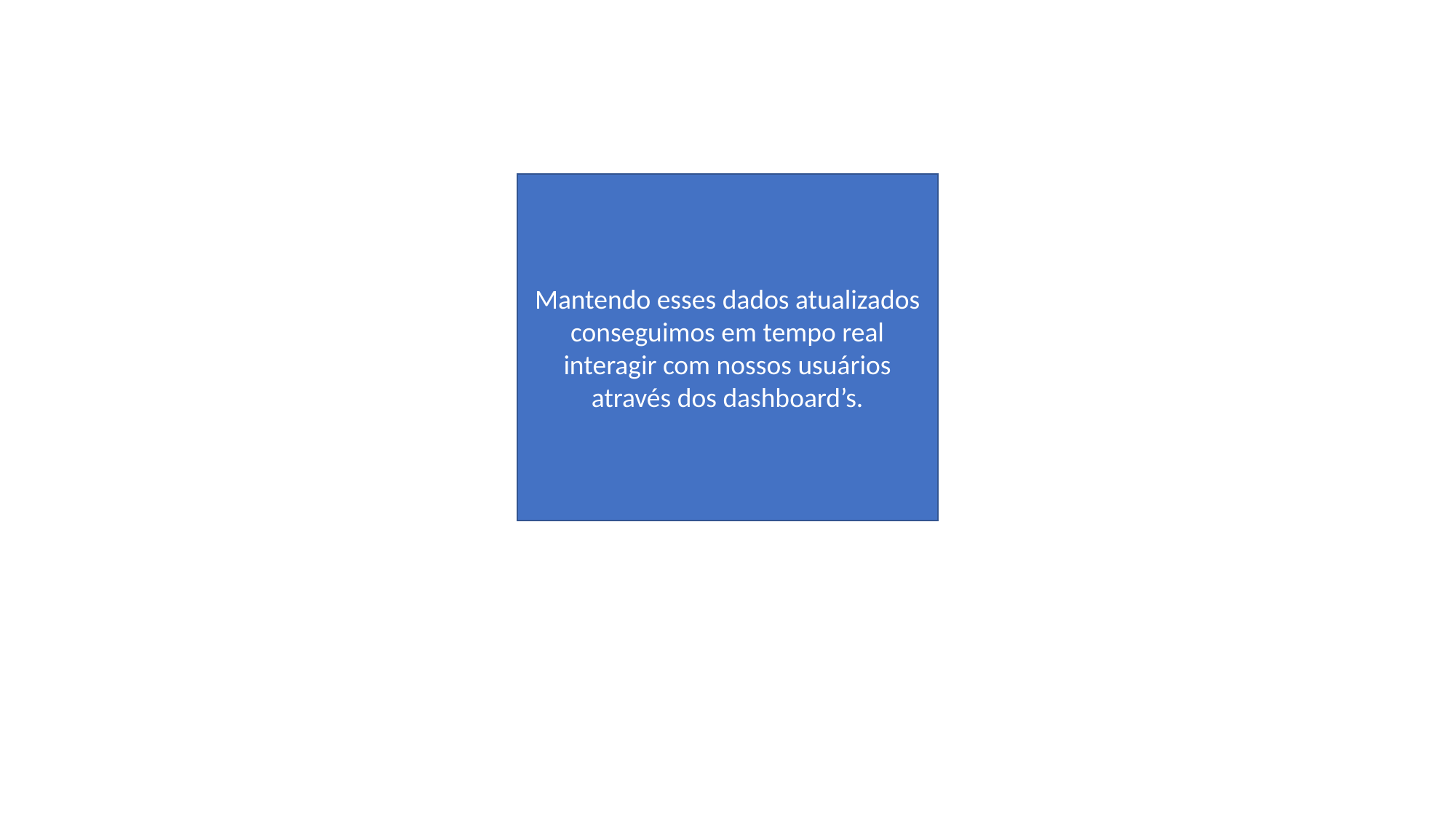

Mantendo esses dados atualizados conseguimos em tempo real interagir com nossos usuários através dos dashboard’s.